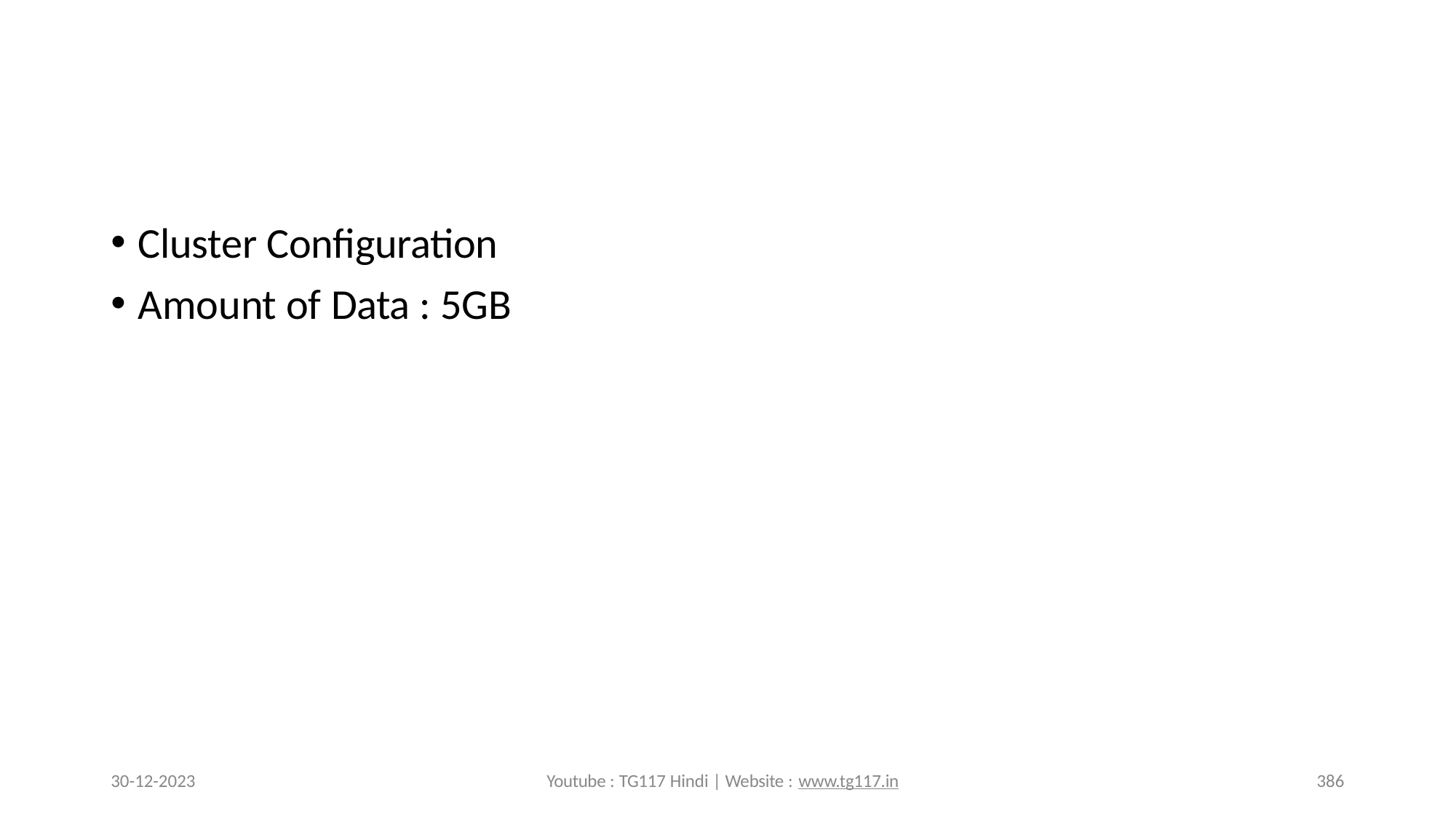

Cluster Configuration
Amount of Data : 5GB
30-12-2023
Youtube : TG117 Hindi | Website : www.tg117.in
386